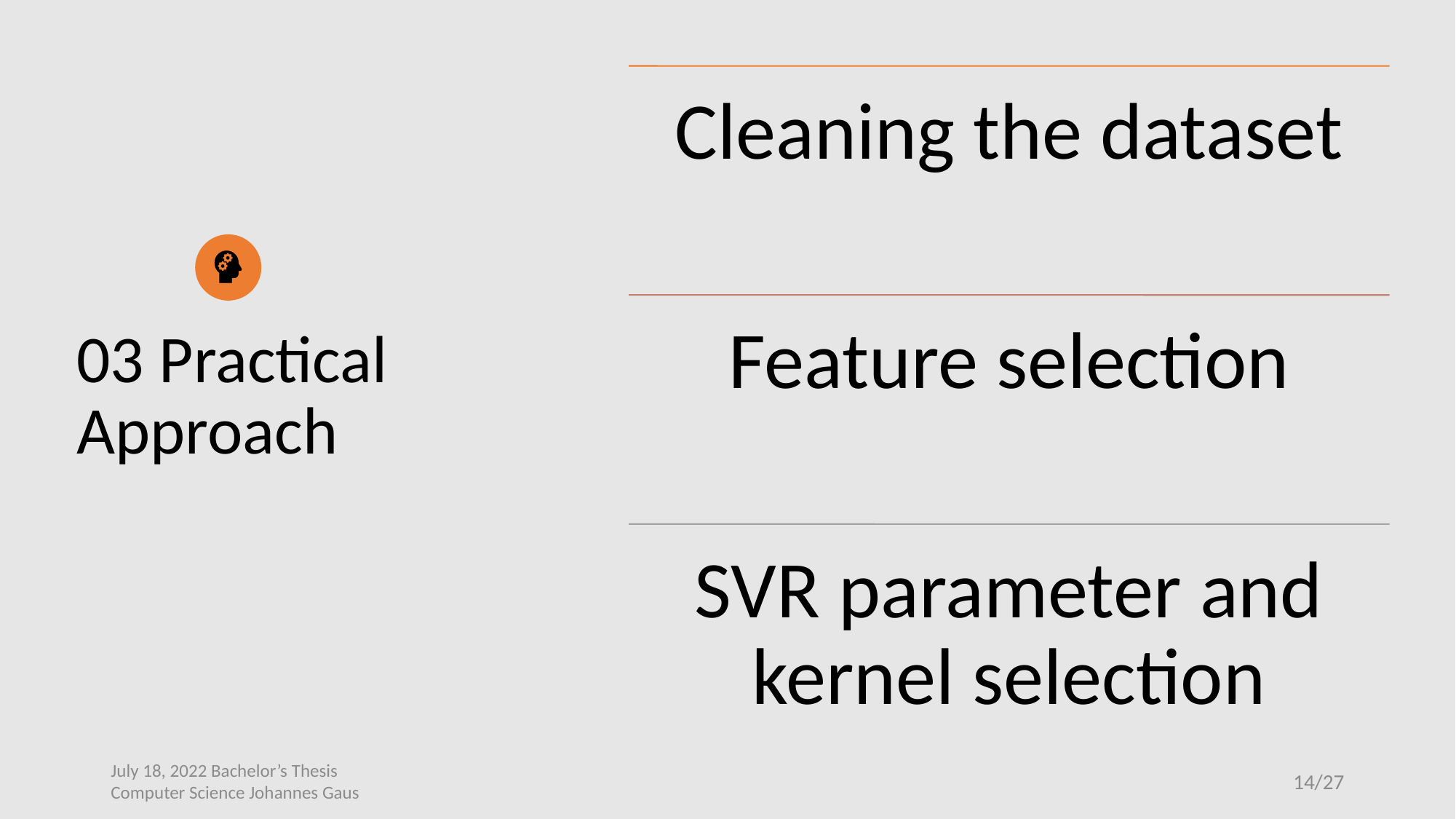

# 03 Practical Approach
Cleaning the dataset
Feature selection
SVR parameter and kernel selection

July 18, 2022 Bachelor’s Thesis
Computer Science Johannes Gaus
14/27